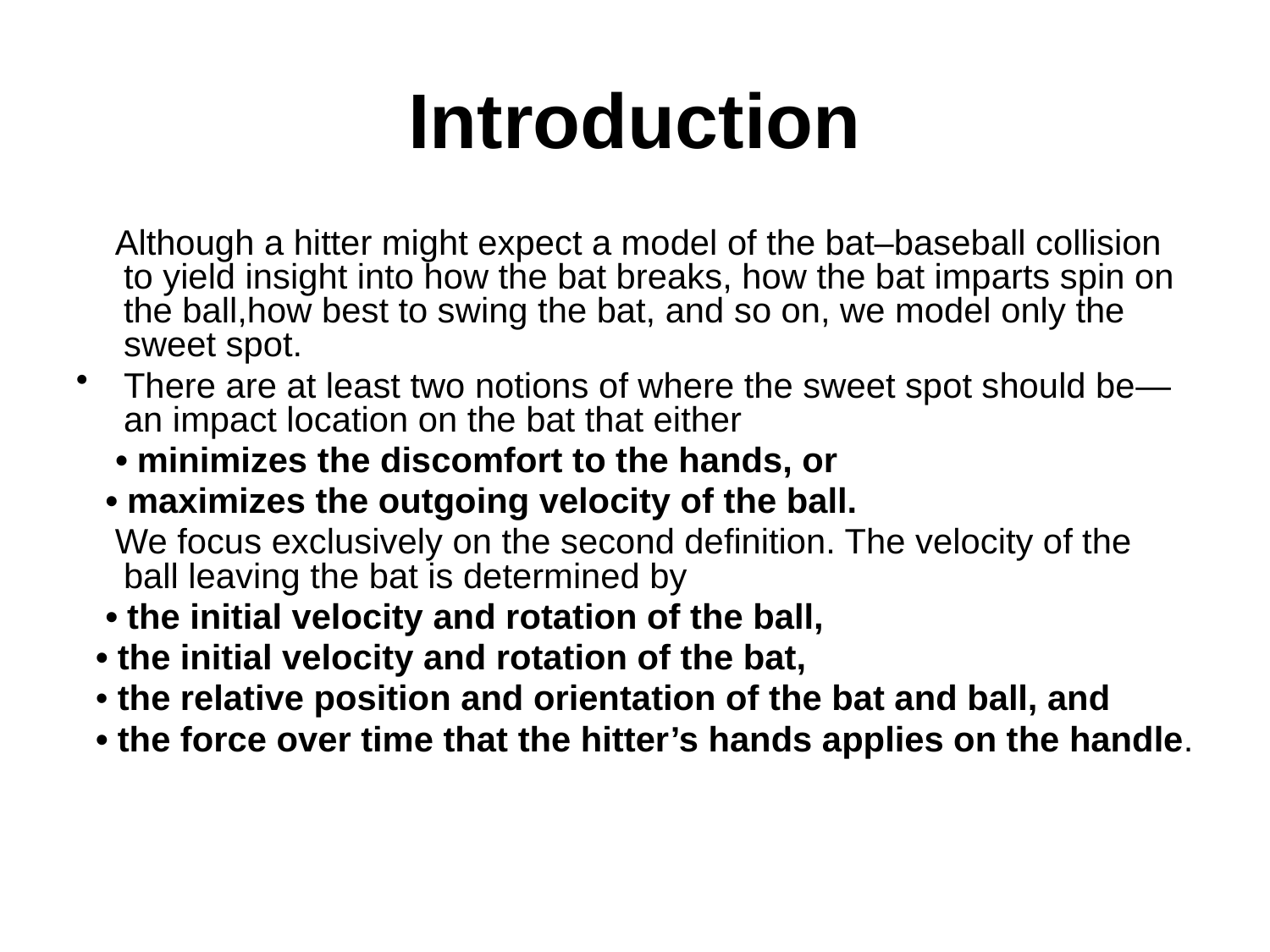

# Introduction
    Although a hitter might expect a model of the bat–baseball collision to yield insight into how the bat breaks, how the bat imparts spin on the ball,how best to swing the bat, and so on, we model only the sweet spot.
There are at least two notions of where the sweet spot should be—an impact location on the bat that either
    • minimizes the discomfort to the hands, or
   • maximizes the outgoing velocity of the ball.
    We focus exclusively on the second definition. The velocity of the ball leaving the bat is determined by
   • the initial velocity and rotation of the ball,
  • the initial velocity and rotation of the bat,
  • the relative position and orientation of the bat and ball, and
  • the force over time that the hitter’s hands applies on the handle.